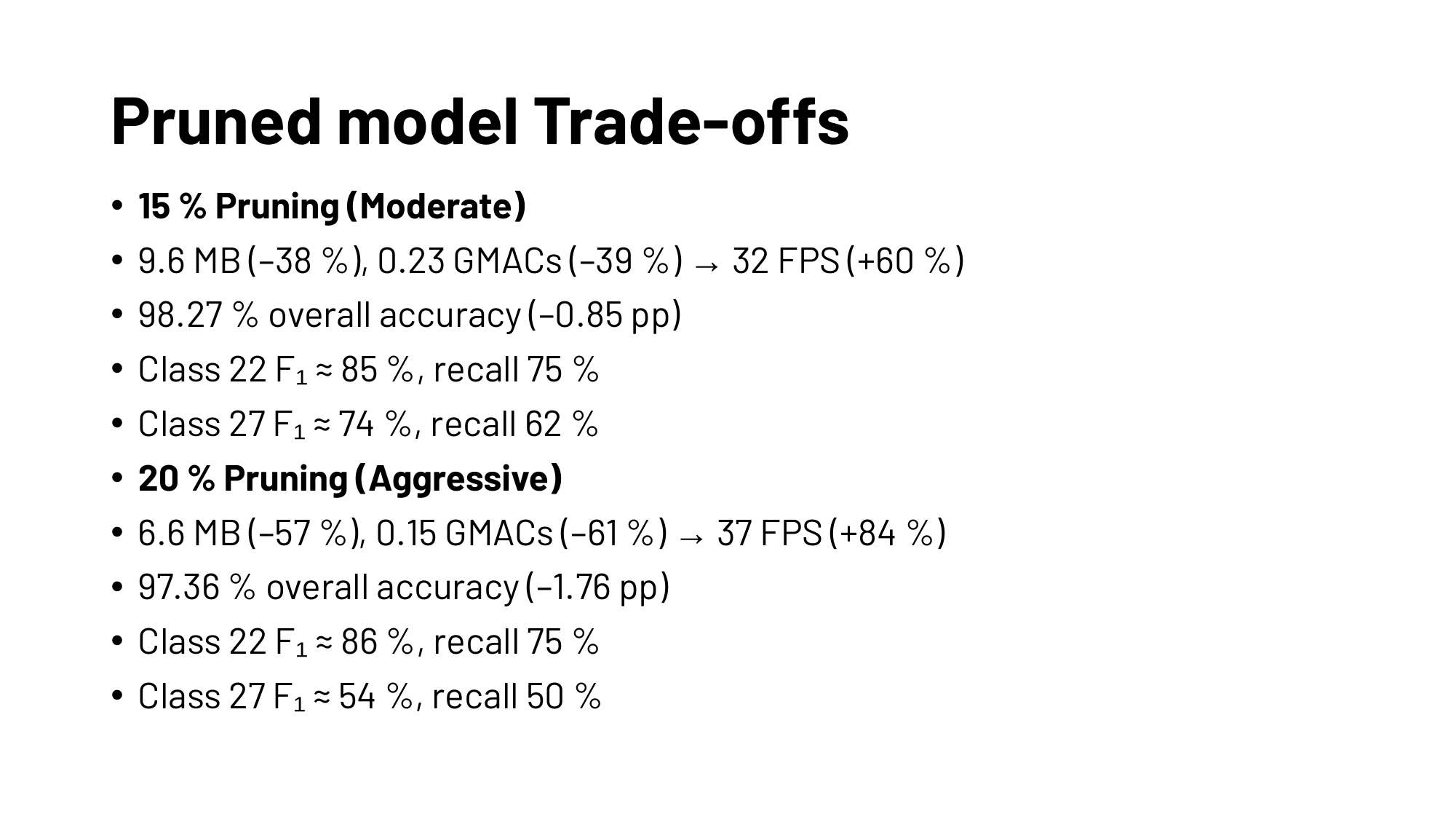

# Pruned model Trade-offs
15 % Pruning (Moderate)
9.6 MB (–38 %), 0.23 GMACs (–39 %) → 32 FPS (+60 %)
98.27 % overall accuracy (–0.85 pp)
Class 22 F₁ ≈ 85 %, recall 75 %
Class 27 F₁ ≈ 74 %, recall 62 %
20 % Pruning (Aggressive)
6.6 MB (–57 %), 0.15 GMACs (–61 %) → 37 FPS (+84 %)
97.36 % overall accuracy (–1.76 pp)
Class 22 F₁ ≈ 86 %, recall 75 %
Class 27 F₁ ≈ 54 %, recall 50 %